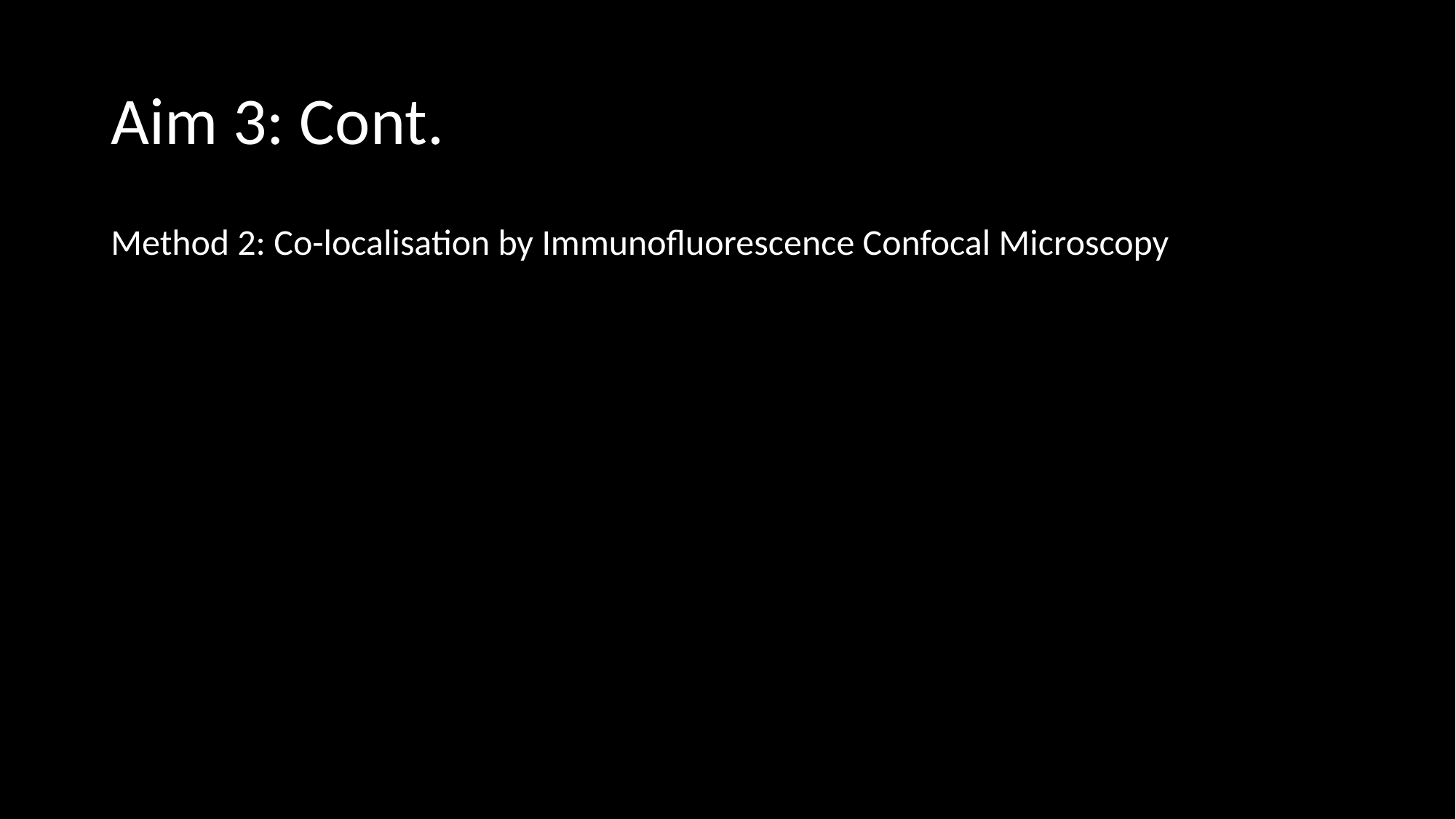

# Aim 3: Cont.
Method 2: Co-localisation by Immunofluorescence Confocal Microscopy